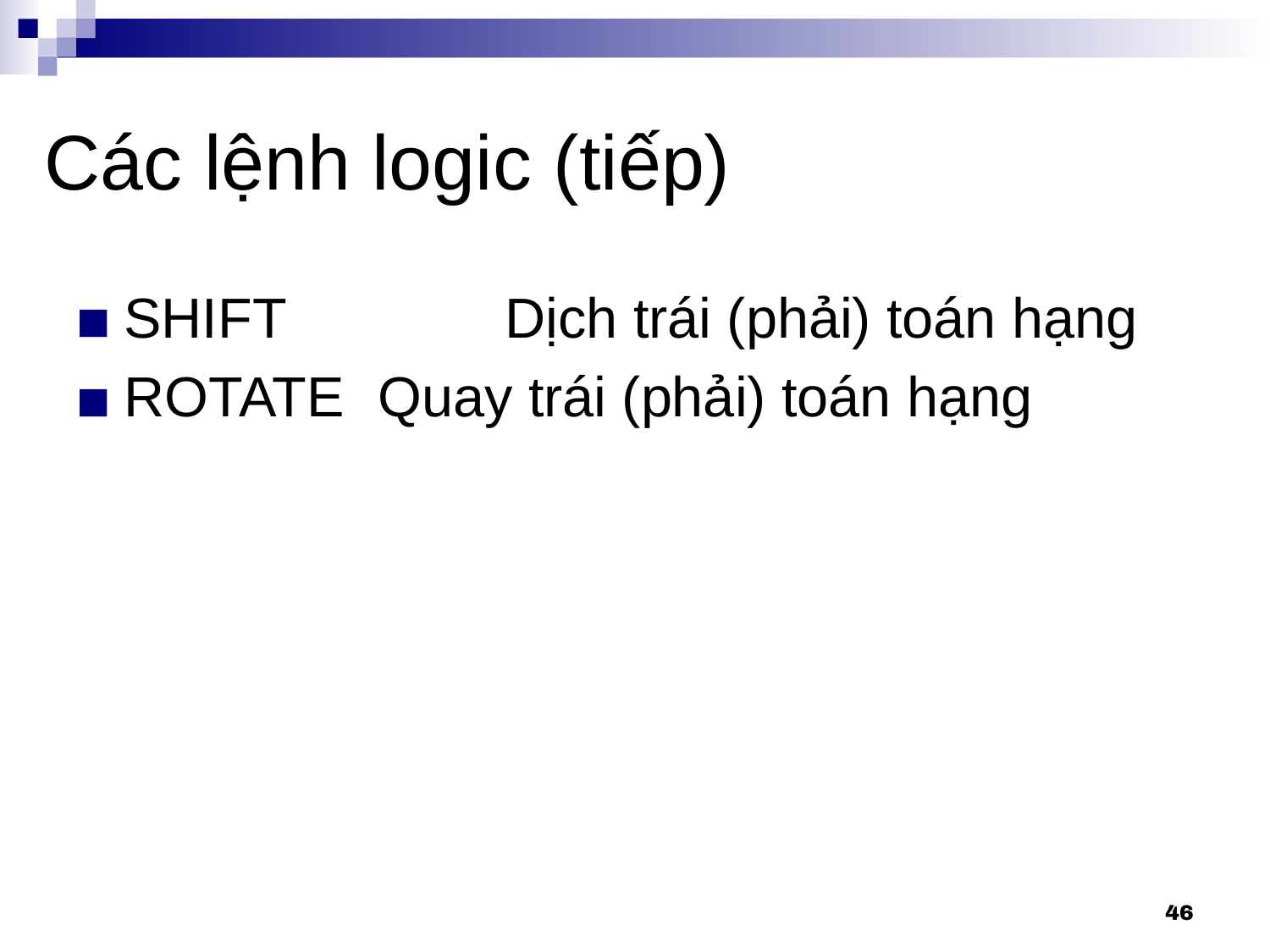

# Các lệnh logic (tiếp)
SHIFT 		Dịch trái (phải) toán hạng
ROTATE 	Quay trái (phải) toán hạng

46